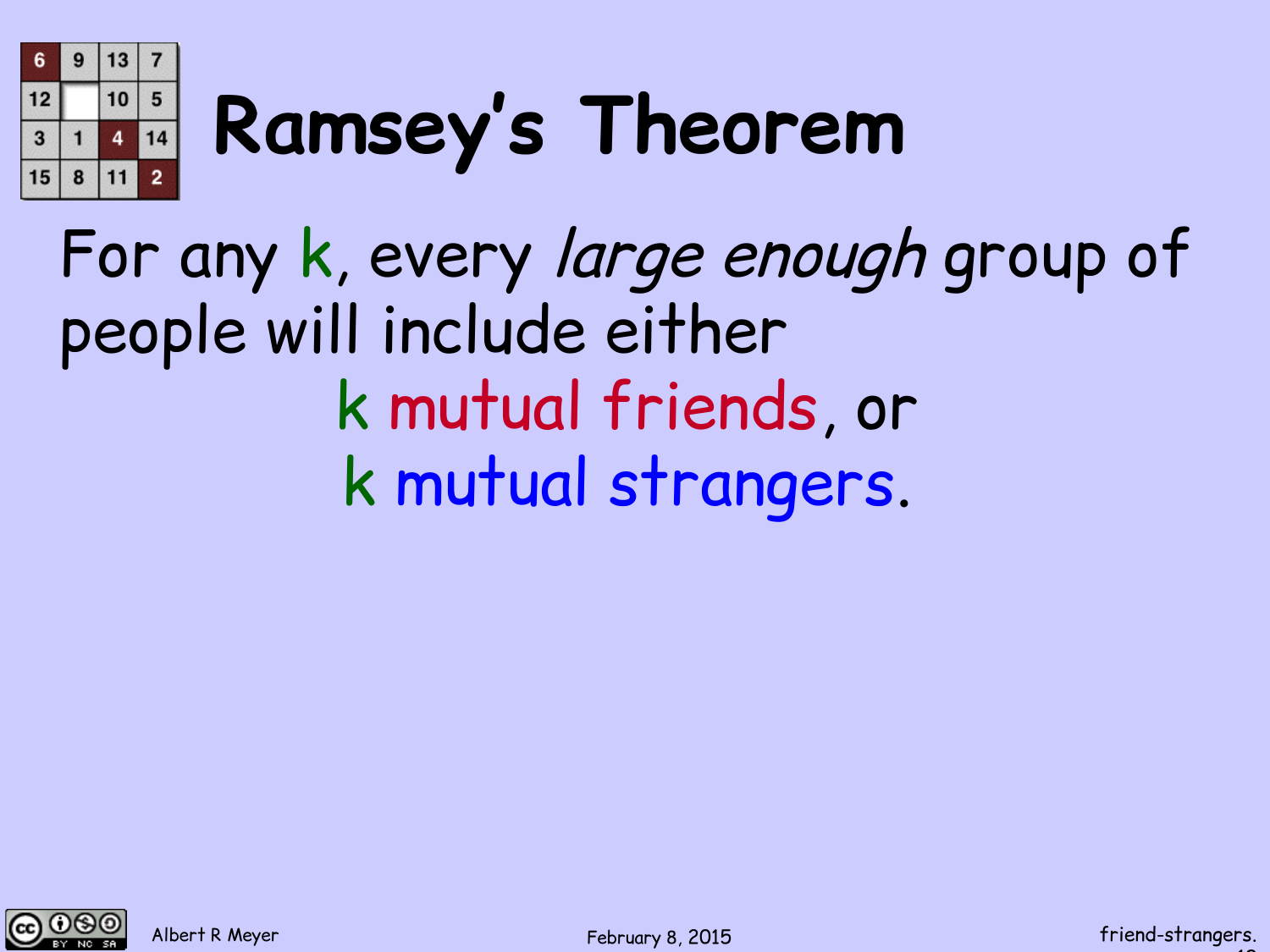

# Ramsey’s Theorem
For any k, every large enough group of people will include either
k mutual friends, or
k mutual strangers.
friend-strangers.10